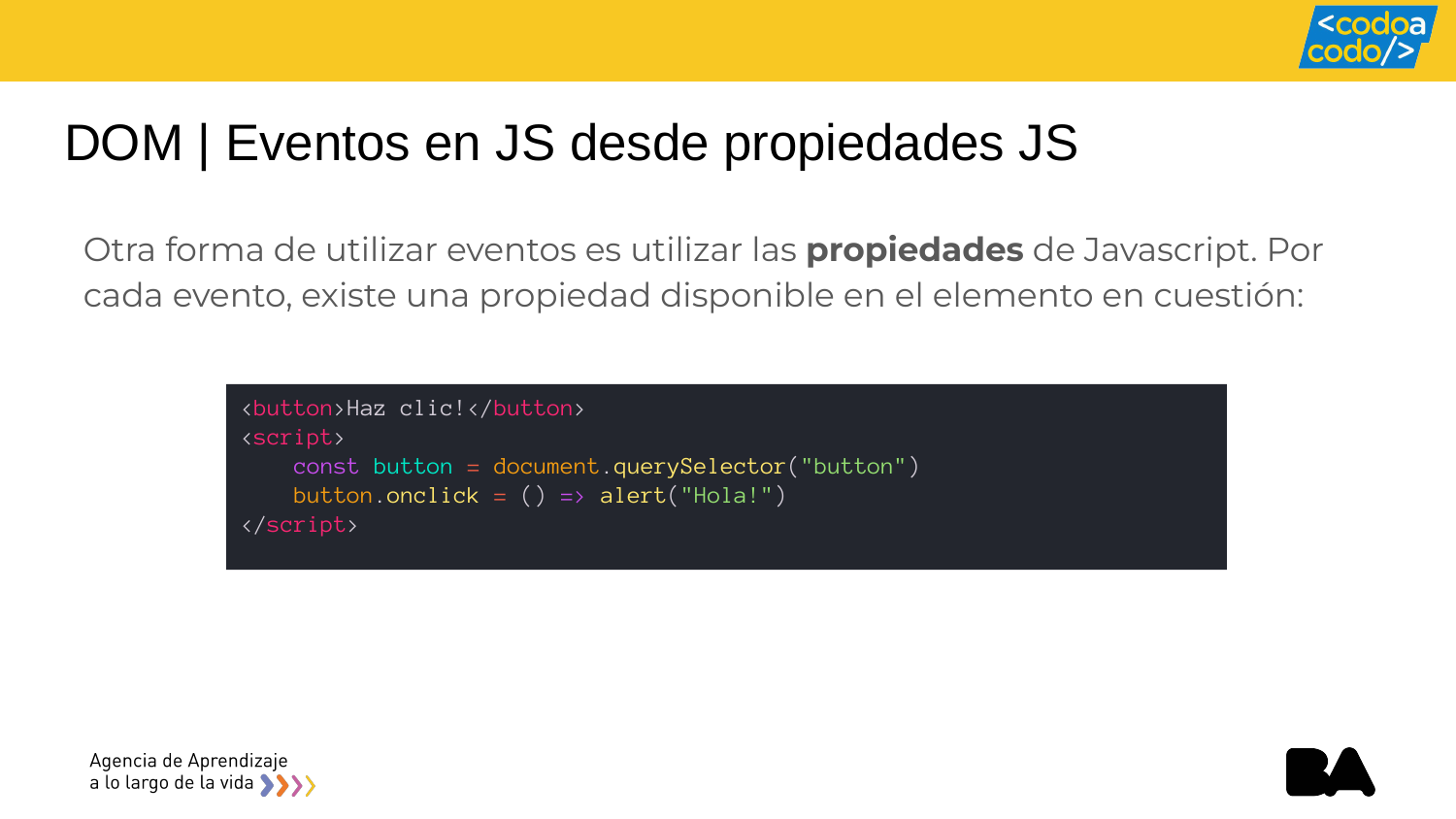

# DOM | Eventos en JS desde propiedades JS
Otra forma de utilizar eventos es utilizar las propiedades de Javascript. Por cada evento, existe una propiedad disponible en el elemento en cuestión:

<button>Haz clic!</button>
<script>
    const button = document.querySelector("button")
    button.onclick = () => alert("Hola!")
</script>